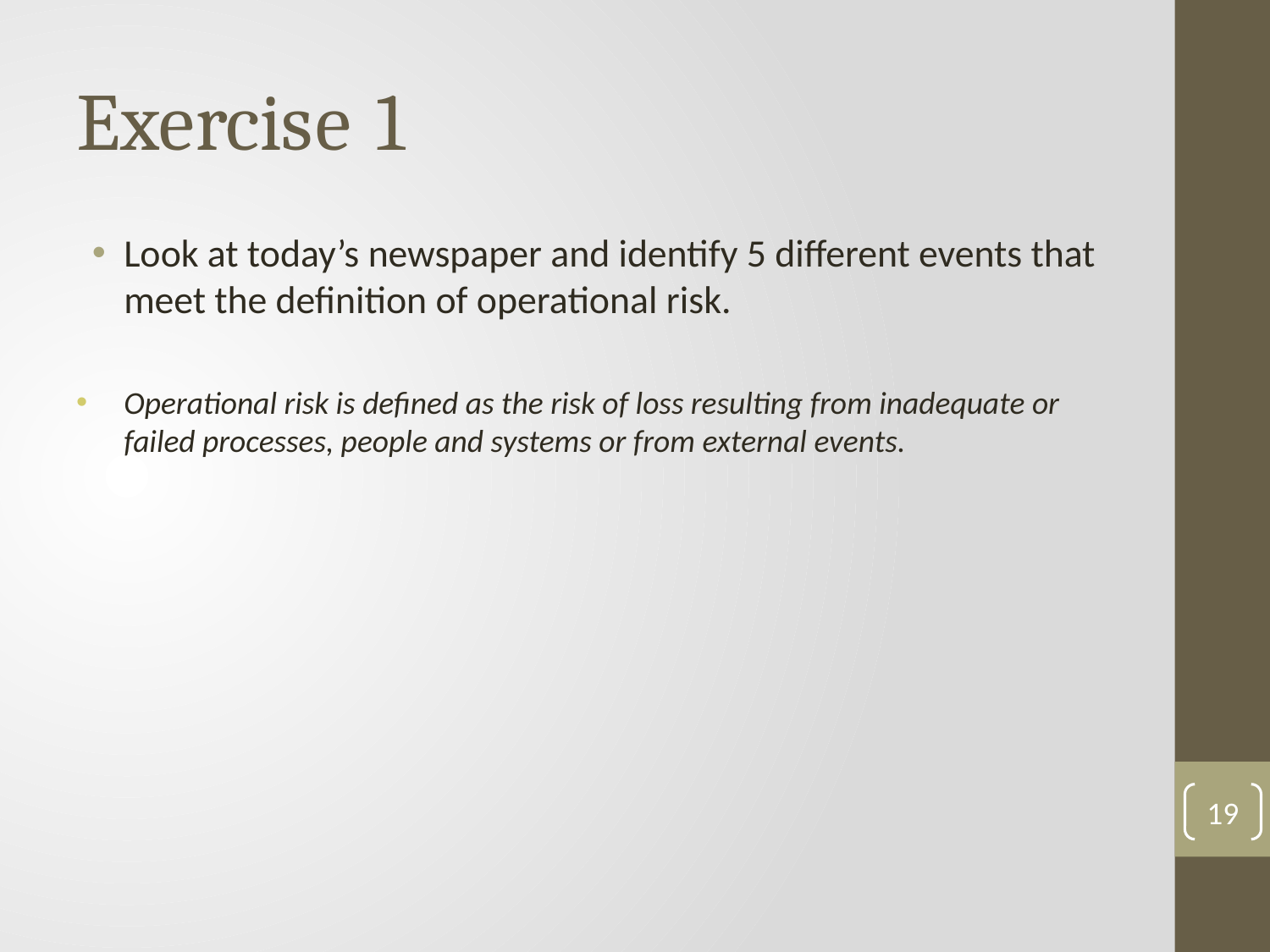

# Exercise 1
Look at today’s newspaper and identify 5 different events that meet the definition of operational risk.

Operational risk is defined as the risk of loss resulting from inadequate or failed processes, people and systems or from external events.

19